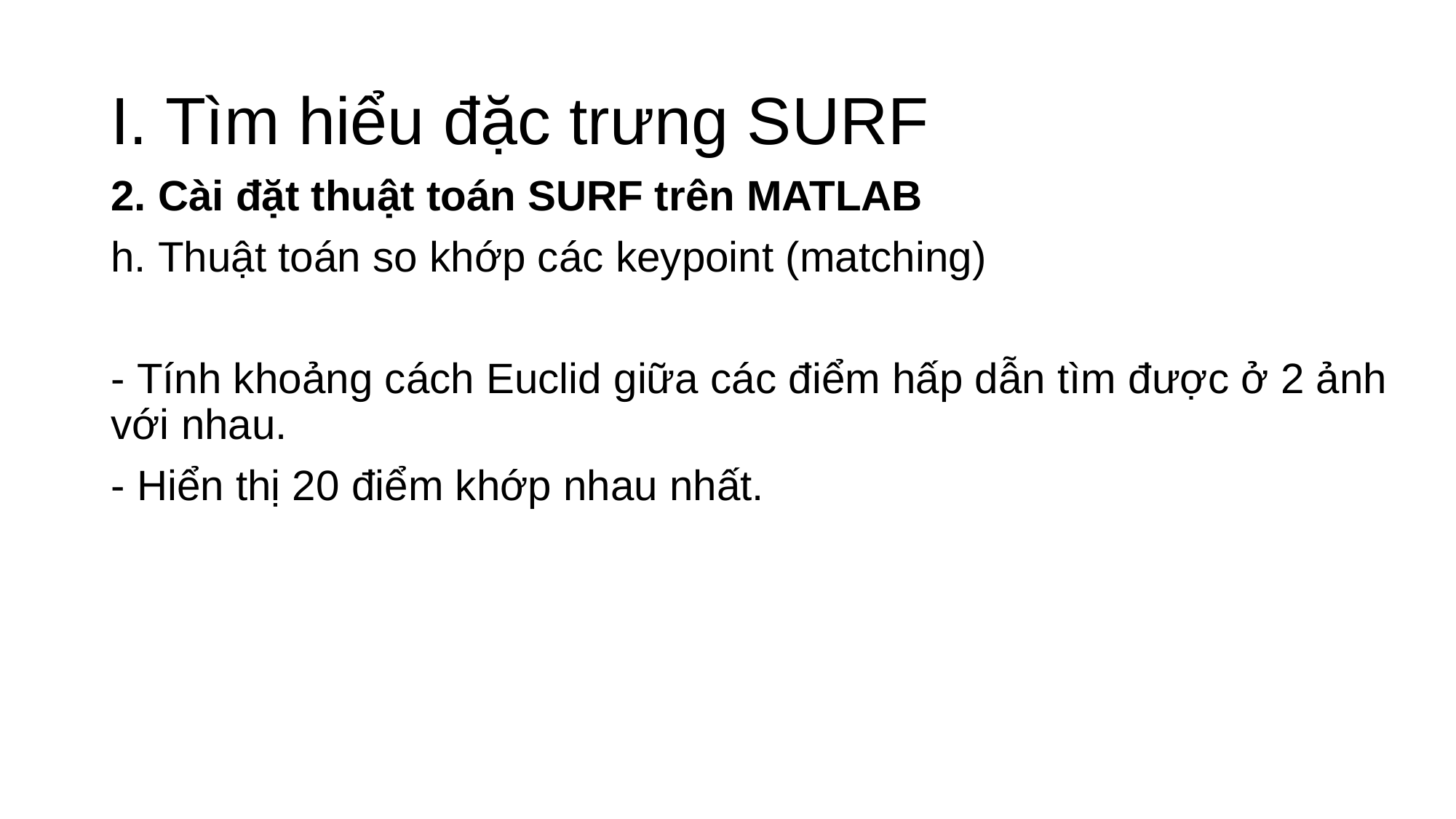

# I. Tìm hiểu đặc trưng SURF
2. Cài đặt thuật toán SURF trên MATLAB
h. Thuật toán so khớp các keypoint (matching)

- Tính khoảng cách Euclid giữa các điểm hấp dẫn tìm được ở 2 ảnh với nhau.
- Hiển thị 20 điểm khớp nhau nhất.